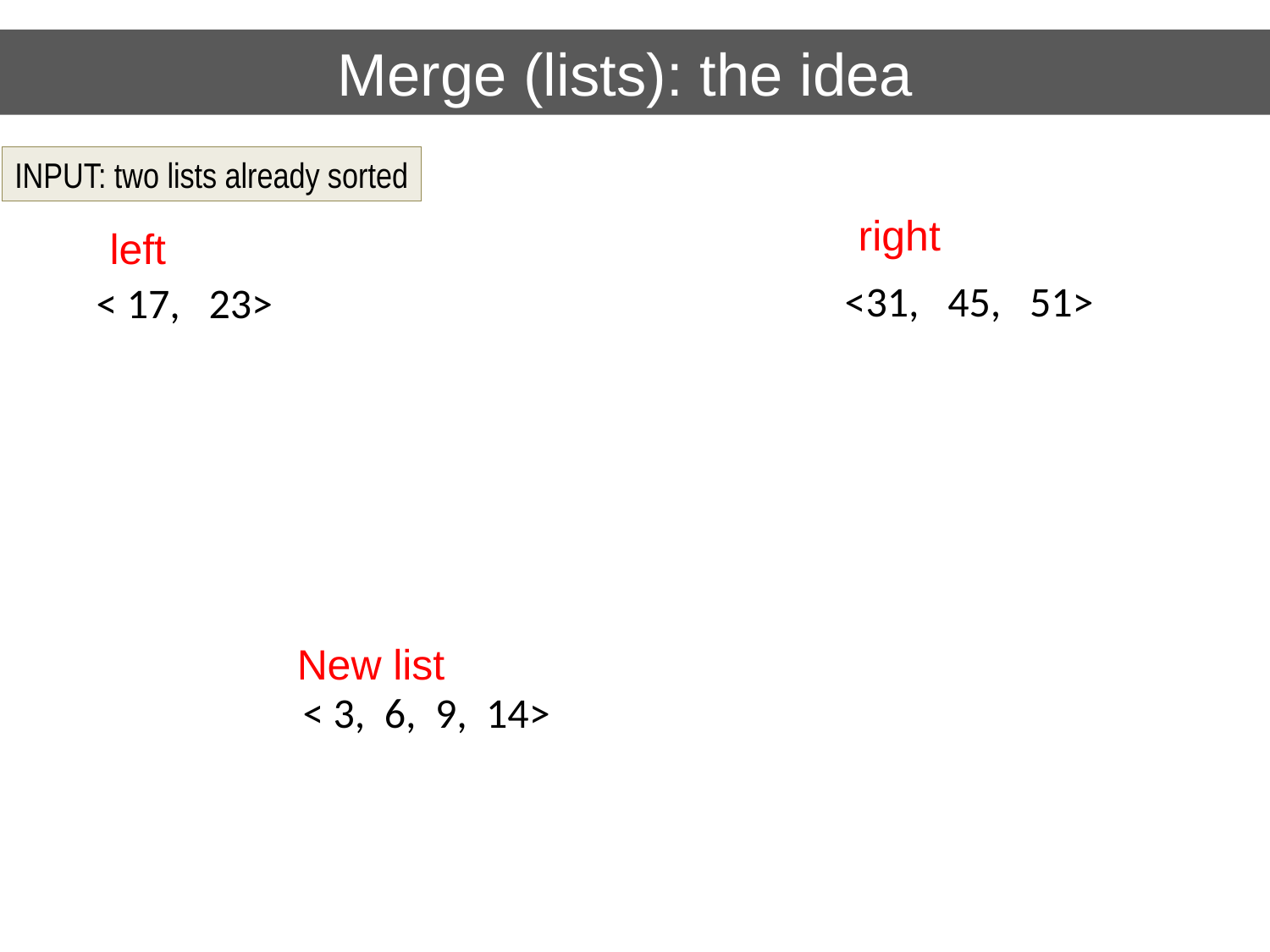

# Merge (lists): the idea
INPUT: two lists already sorted
right
left
<31,   45,   51>
< 17,   23>
New list
< 3,  6,  9,  14>